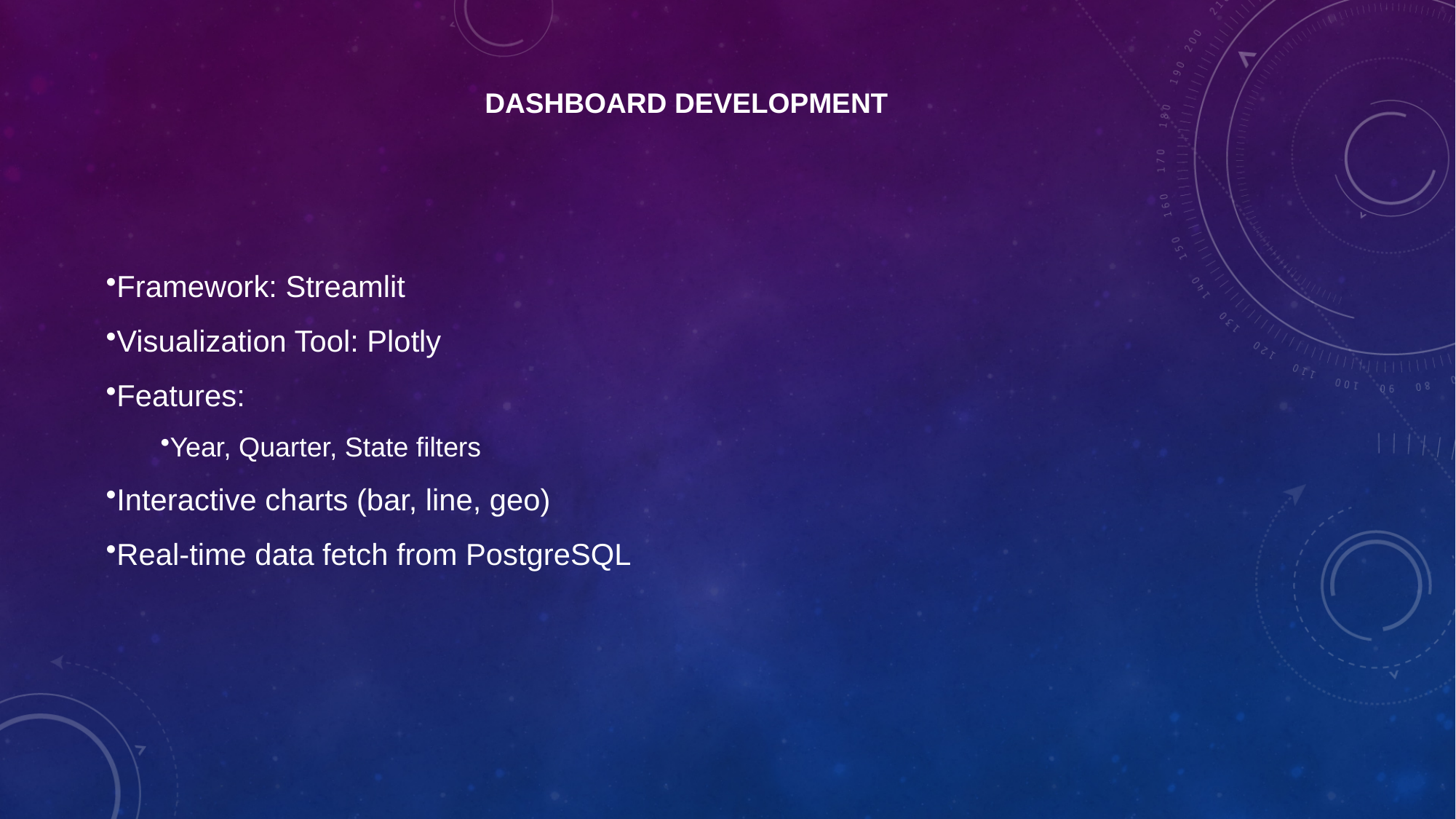

# Dashboard Development
Framework: Streamlit
Visualization Tool: Plotly
Features:
Year, Quarter, State filters
Interactive charts (bar, line, geo)
Real-time data fetch from PostgreSQL